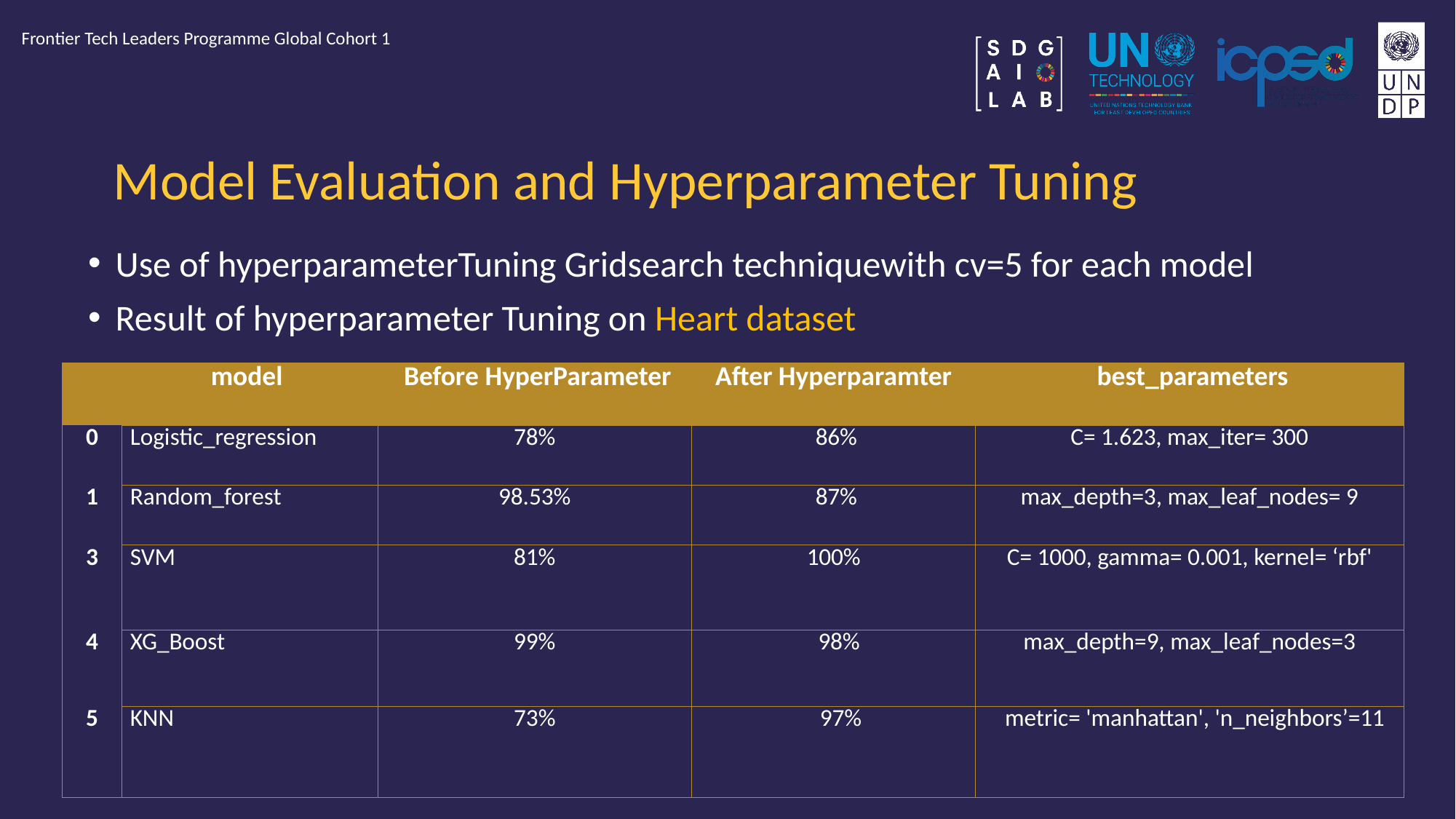

Frontier Tech Leaders Programme Global Cohort 1
# Model Evaluation and Hyperparameter Tuning
Use of hyperparameterTuning Gridsearch techniquewith cv=5 for each model
Result of hyperparameter Tuning on Heart dataset

|  | model | Before HyperParameter | After Hyperparamter | best\_parameters |
| --- | --- | --- | --- | --- |
| 0 | Logistic\_regression | 78% | 86% | C= 1.623, max\_iter= 300 |
| 1 | Random\_forest | 98.53% | 87% | max\_depth=3, max\_leaf\_nodes= 9 |
| 3 | SVM | 81% | 100% | C= 1000, gamma= 0.001, kernel= ‘rbf' |
| 4 | XG\_Boost | 99% | 98% | max\_depth=9, max\_leaf\_nodes=3 |
| 5 | KNN | 73% | 97% | metric= 'manhattan', 'n\_neighbors’=11 |